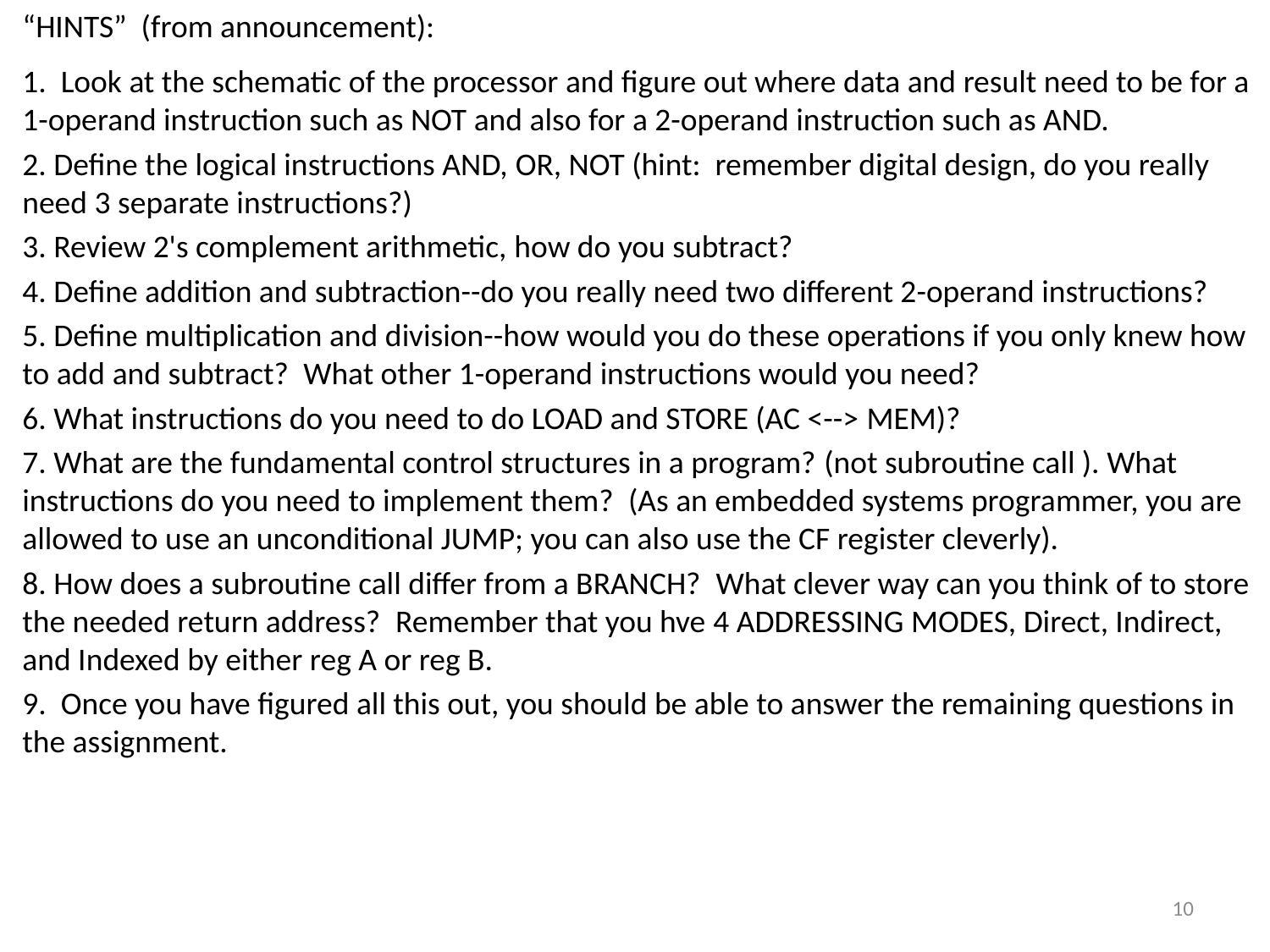

“HINTS”  (from announcement):
1.  Look at the schematic of the processor and figure out where data and result need to be for a 1-operand instruction such as NOT and also for a 2-operand instruction such as AND.
2. Define the logical instructions AND, OR, NOT (hint:  remember digital design, do you really need 3 separate instructions?)
3. Review 2's complement arithmetic, how do you subtract?
4. Define addition and subtraction--do you really need two different 2-operand instructions?
5. Define multiplication and division--how would you do these operations if you only knew how to add and subtract?  What other 1-operand instructions would you need?
6. What instructions do you need to do LOAD and STORE (AC <--> MEM)?
7. What are the fundamental control structures in a program? (not subroutine call ). What instructions do you need to implement them?  (As an embedded systems programmer, you are allowed to use an unconditional JUMP; you can also use the CF register cleverly).
8. How does a subroutine call differ from a BRANCH?  What clever way can you think of to store the needed return address?  Remember that you hve 4 ADDRESSING MODES, Direct, Indirect, and Indexed by either reg A or reg B.
9.  Once you have figured all this out, you should be able to answer the remaining questions in the assignment.

10